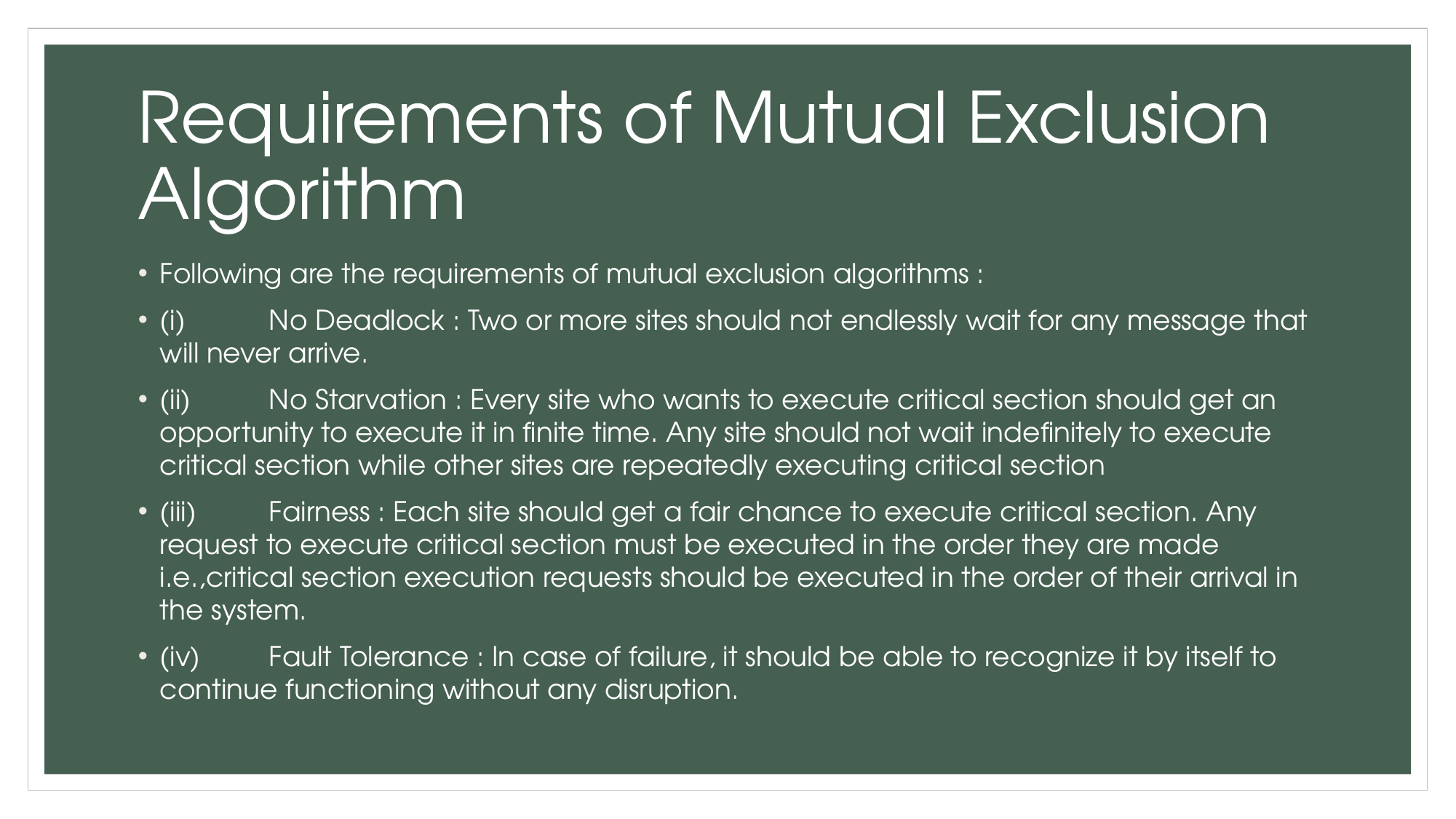

# Requirements of Mutual Exclusion Algorithm
Following are the requirements of mutual exclusion algorithms :
(i)	No Deadlock : Two or more sites should not endlessly wait for any message that will never arrive.
(ii)	No Starvation : Every site who wants to execute critical section should get an opportunity to execute it in finite time. Any site should not wait indefinitely to execute critical section while other sites are repeatedly executing critical section
(iii)	Fairness : Each site should get a fair chance to execute critical section. Any request to execute critical section must be executed in the order they are made i.e.,critical section execution requests should be executed in the order of their arrival in the system.
(iv)	Fault Tolerance : In case of failure, it should be able to recognize it by itself to continue functioning without any disruption.